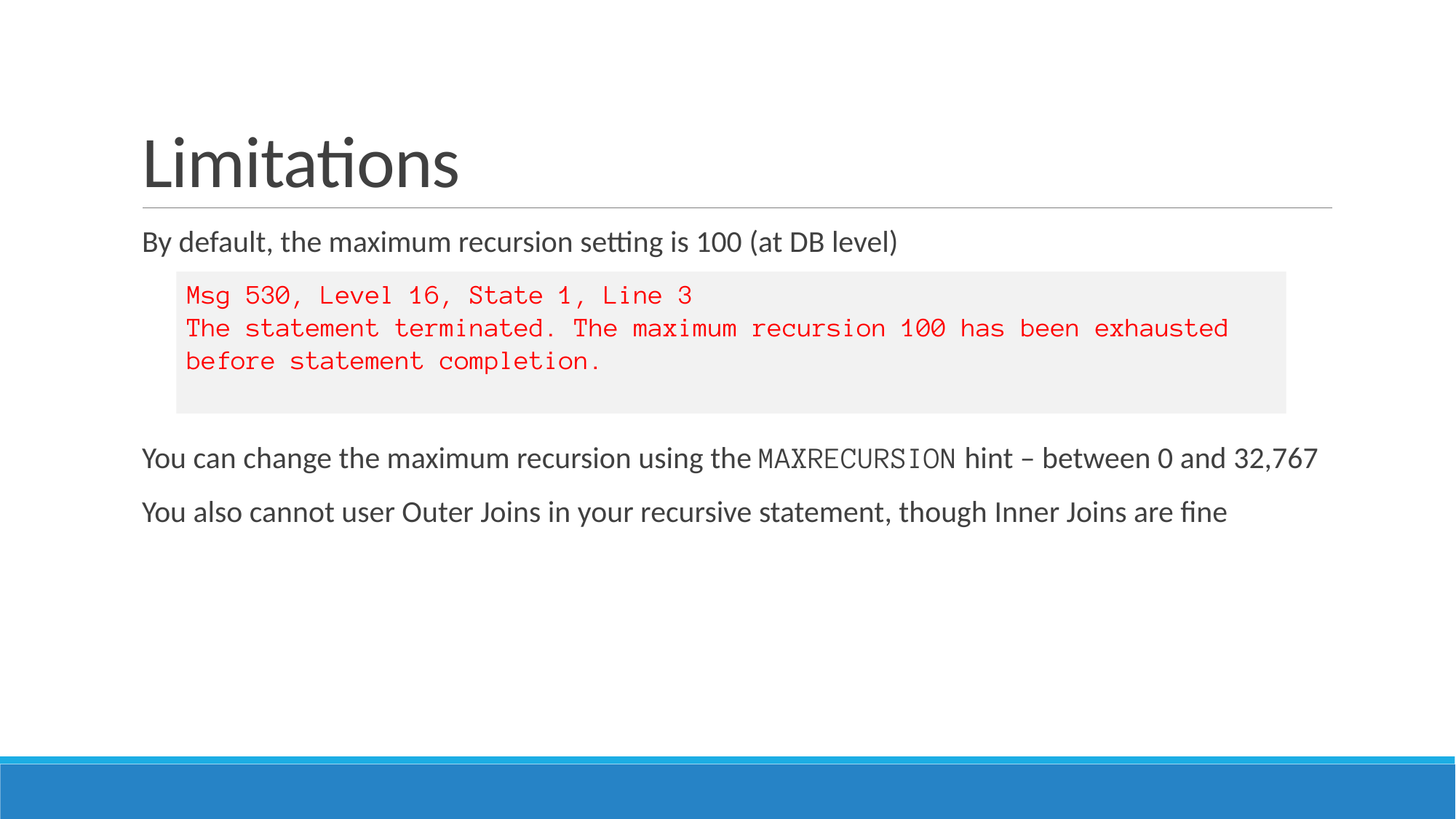

# Limitations
By default, the maximum recursion setting is 100 (at DB level)

You can change the maximum recursion using the MAXRECURSION hint – between 0 and 32,767
You also cannot user Outer Joins in your recursive statement, though Inner Joins are fine

Msg 530, Level 16, State 1, Line 3
The statement terminated. The maximum recursion 100 has been exhausted before statement completion.